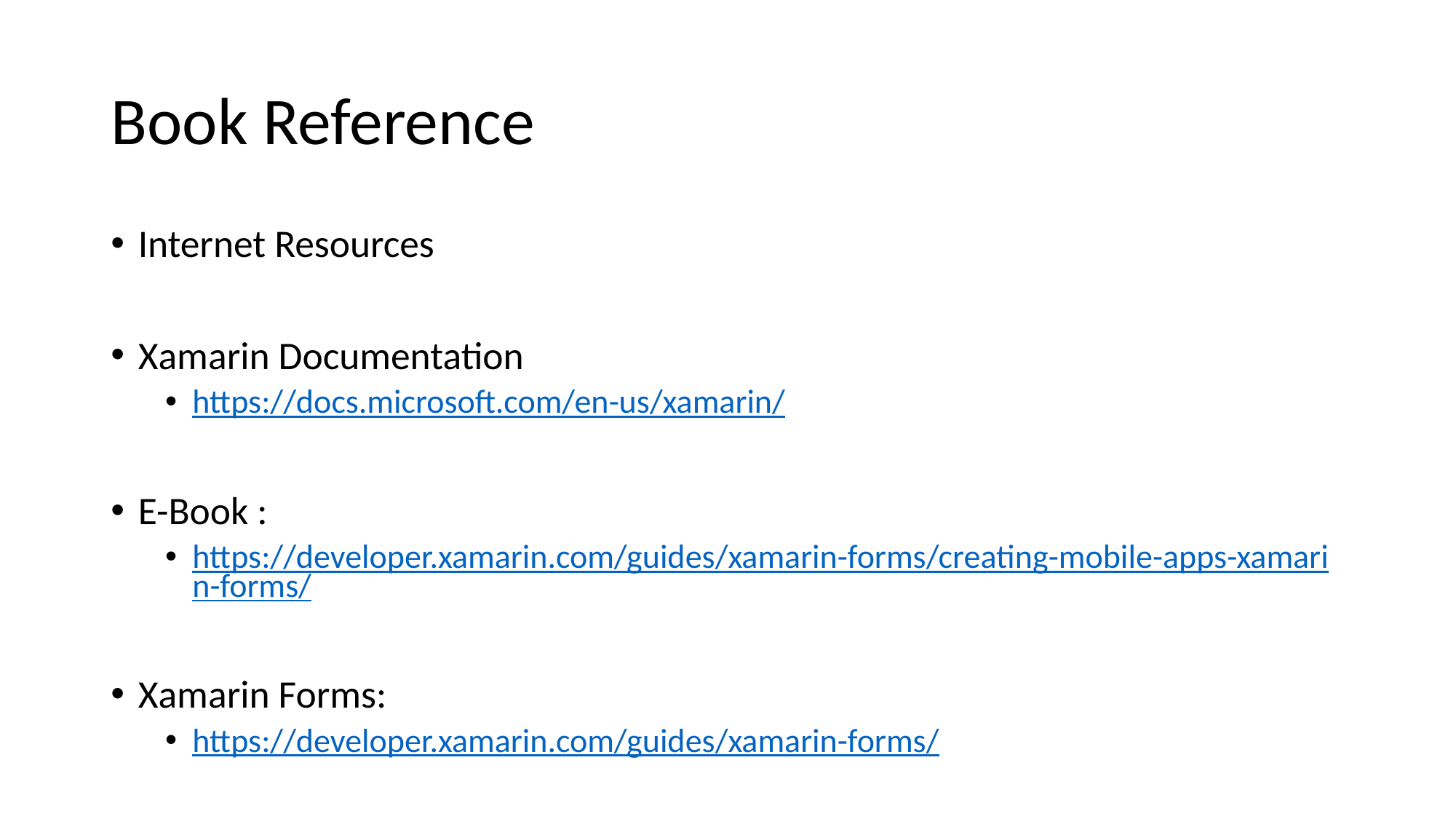

# Book Reference
Internet Resources

Xamarin Documentation
https://docs.microsoft.com/en-us/xamarin/

E-Book :
https://developer.xamarin.com/guides/xamarin-forms/creating-mobile-apps-xamarin-forms/

Xamarin Forms:
https://developer.xamarin.com/guides/xamarin-forms/